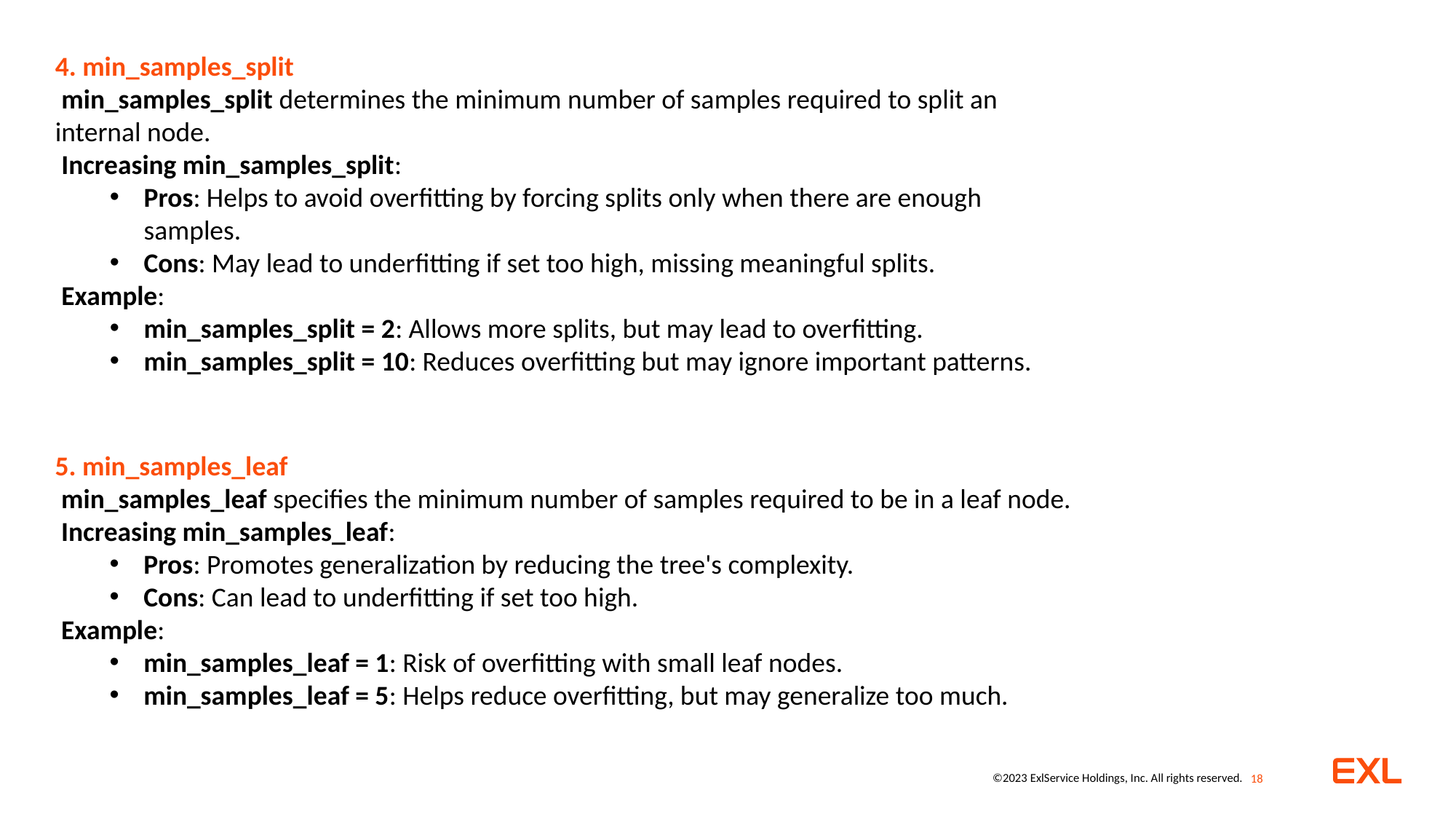

4. min_samples_split
 min_samples_split determines the minimum number of samples required to split an internal node.
 Increasing min_samples_split:
Pros: Helps to avoid overfitting by forcing splits only when there are enough samples.
Cons: May lead to underfitting if set too high, missing meaningful splits.
 Example:
min_samples_split = 2: Allows more splits, but may lead to overfitting.
min_samples_split = 10: Reduces overfitting but may ignore important patterns.
5. min_samples_leaf
 min_samples_leaf specifies the minimum number of samples required to be in a leaf node.
 Increasing min_samples_leaf:
Pros: Promotes generalization by reducing the tree's complexity.
Cons: Can lead to underfitting if set too high.
 Example:
min_samples_leaf = 1: Risk of overfitting with small leaf nodes.
min_samples_leaf = 5: Helps reduce overfitting, but may generalize too much.